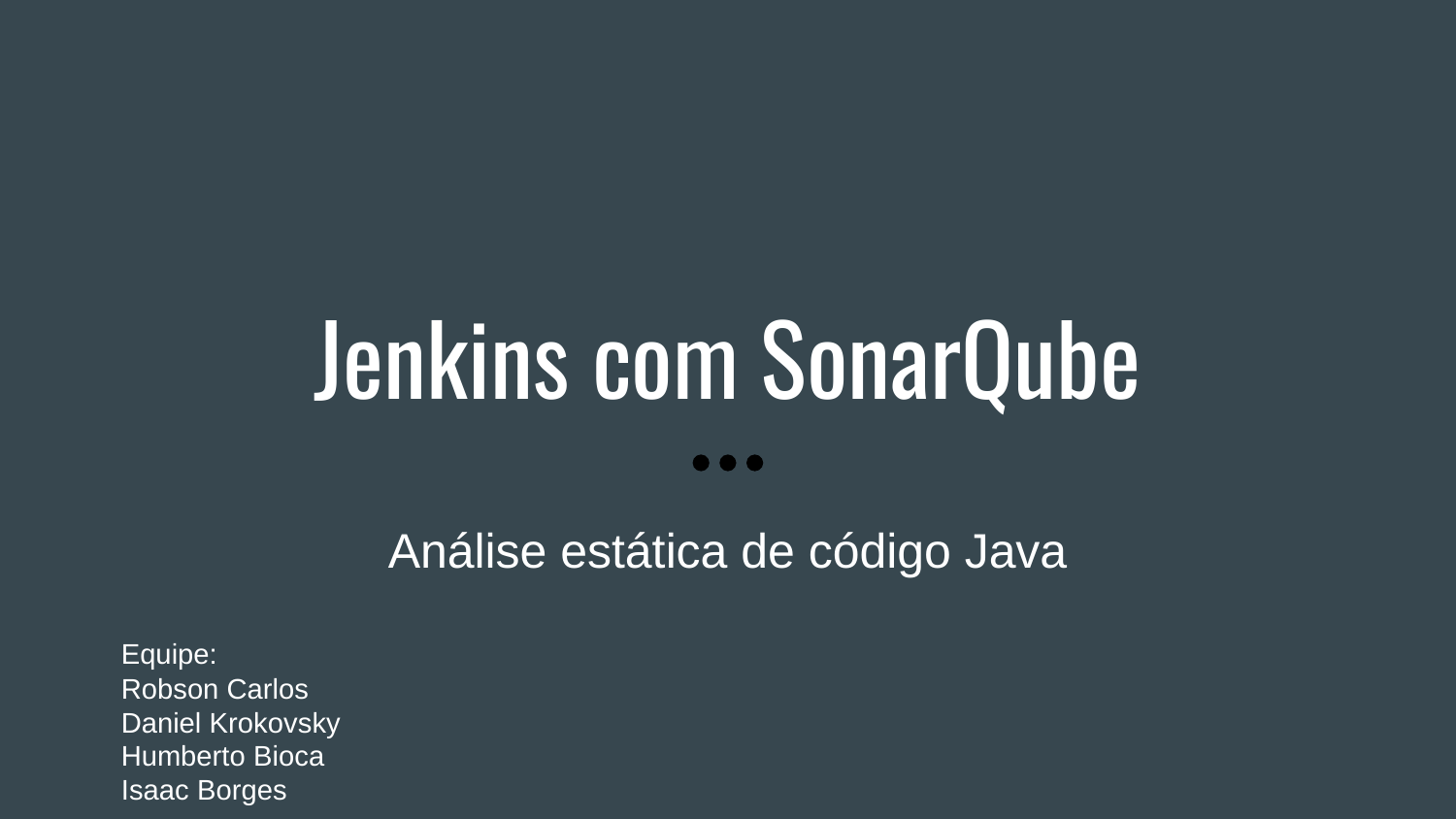

Jenkins com SonarQube
Análise estática de código Java

Equipe:
Robson Carlos
Daniel Krokovsky
Humberto Bioca
Isaac Borges